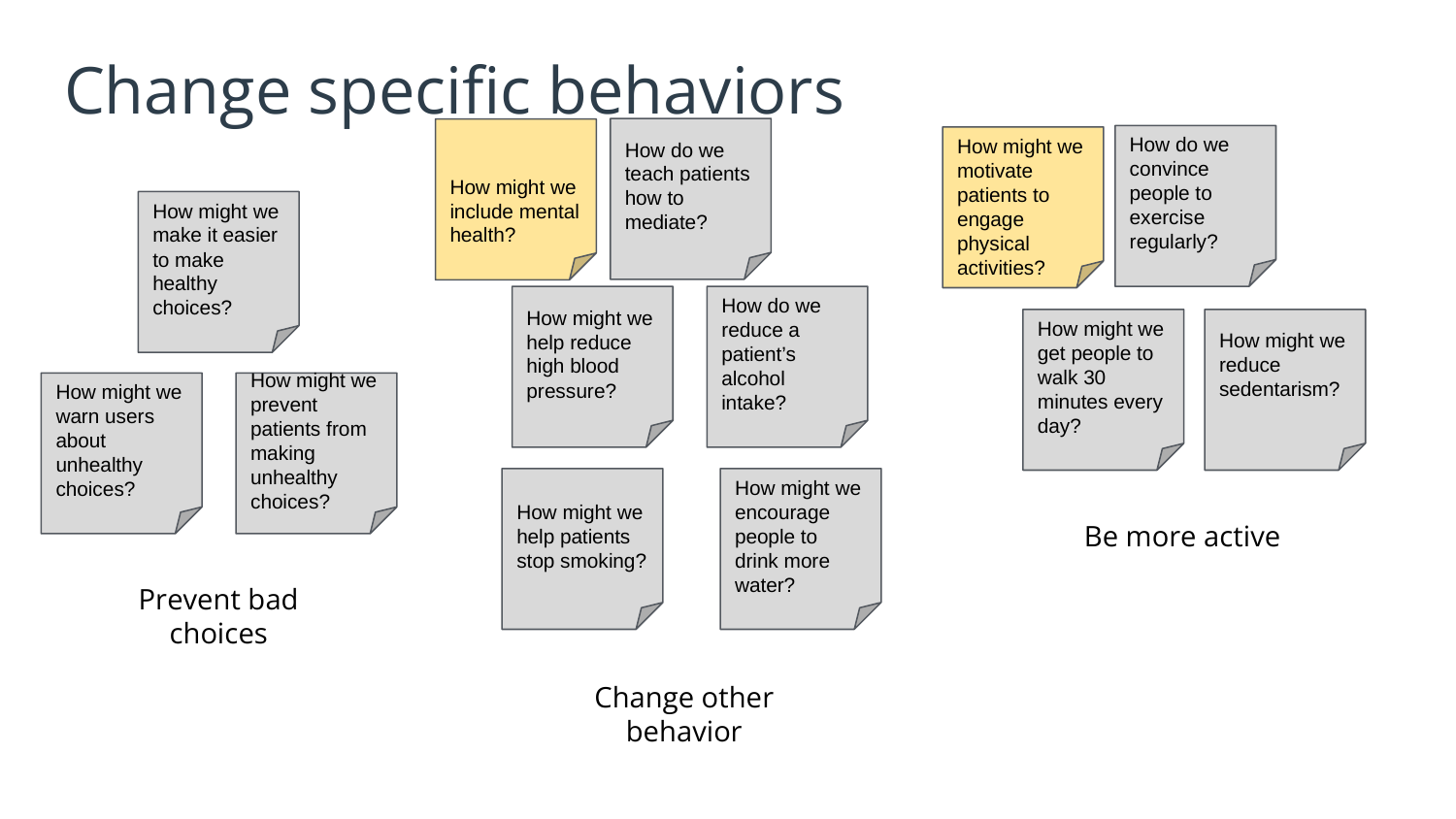

# Change specific behaviors
How do we teach patients how to mediate?

How might we include mental health?

How do we convince people to exercise regularly?

How might we motivate patients to engage physical activities?

How might we make it easier to make healthy choices?
How might we help reduce high blood pressure?
How do we reduce a patient’s alcohol intake?
How might we get people to walk 30 minutes every day?
How might we reduce sedentarism?

How might we warn users about unhealthy choices?
How might we prevent patients from making unhealthy choices?
How might we help patients stop smoking?
How might we encourage people to drink more water?
Be more active
Prevent bad choices
Change other behavior